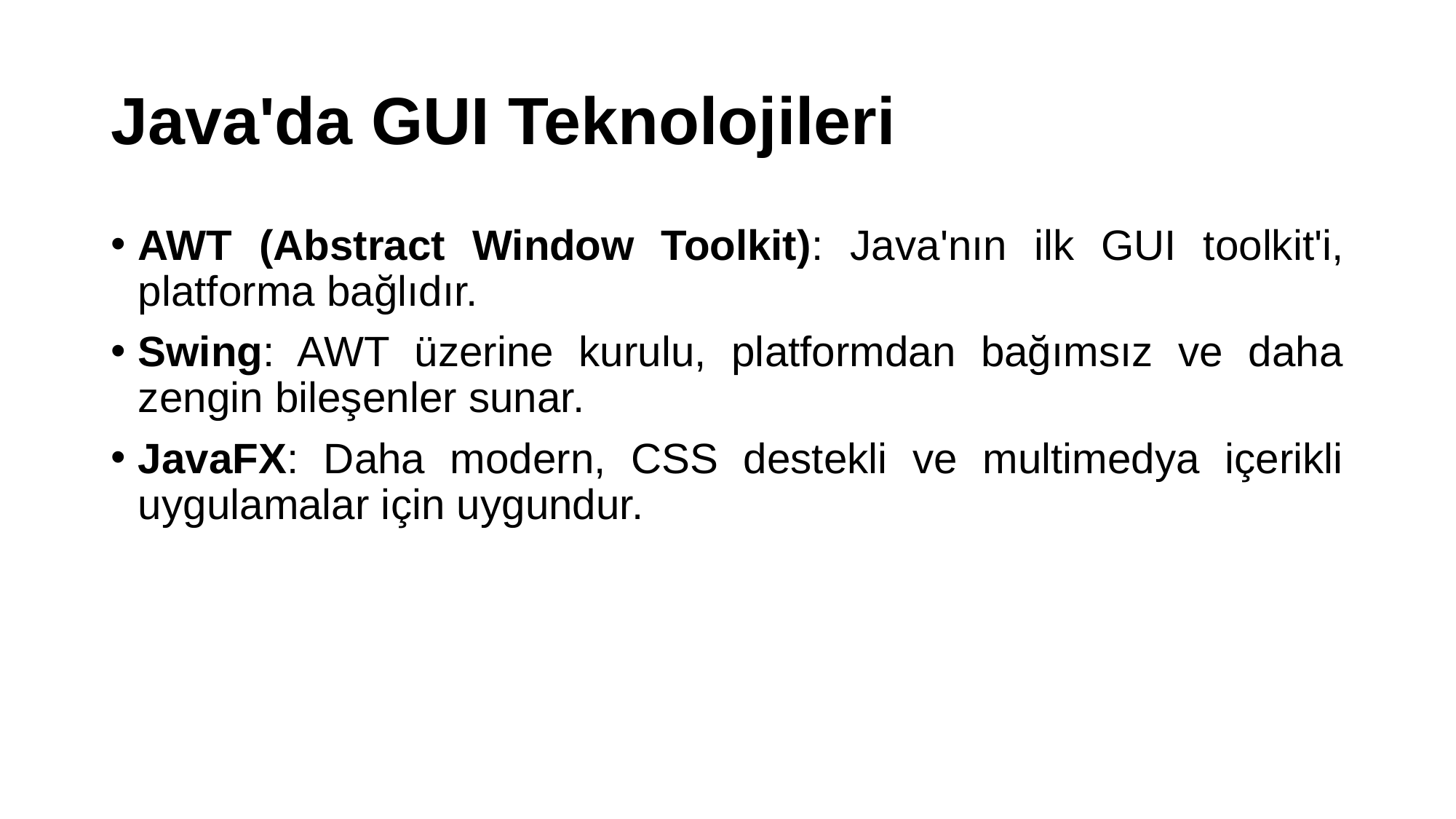

# Java'da GUI Teknolojileri
AWT (Abstract Window Toolkit): Java'nın ilk GUI toolkit'i, platforma bağlıdır.
Swing: AWT üzerine kurulu, platformdan bağımsız ve daha zengin bileşenler sunar.
JavaFX: Daha modern, CSS destekli ve multimedya içerikli uygulamalar için uygundur.